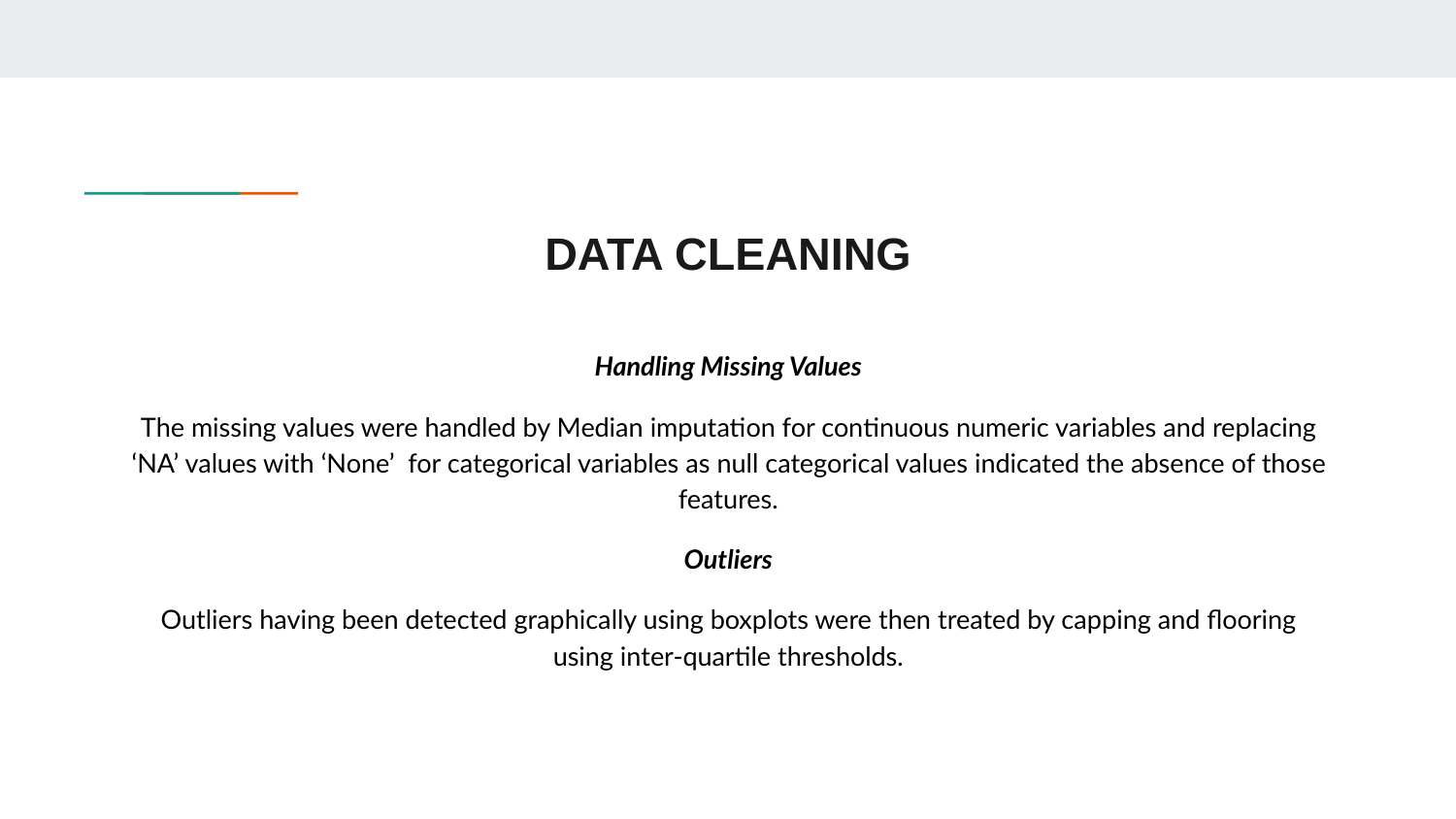

# DATA CLEANING
Handling Missing Values
The missing values were handled by Median imputation for continuous numeric variables and replacing ‘NA’ values with ‘None’  for categorical variables as null categorical values indicated the absence of those features.
Outliers
Outliers having been detected graphically using boxplots were then treated by capping and flooring using inter-quartile thresholds.